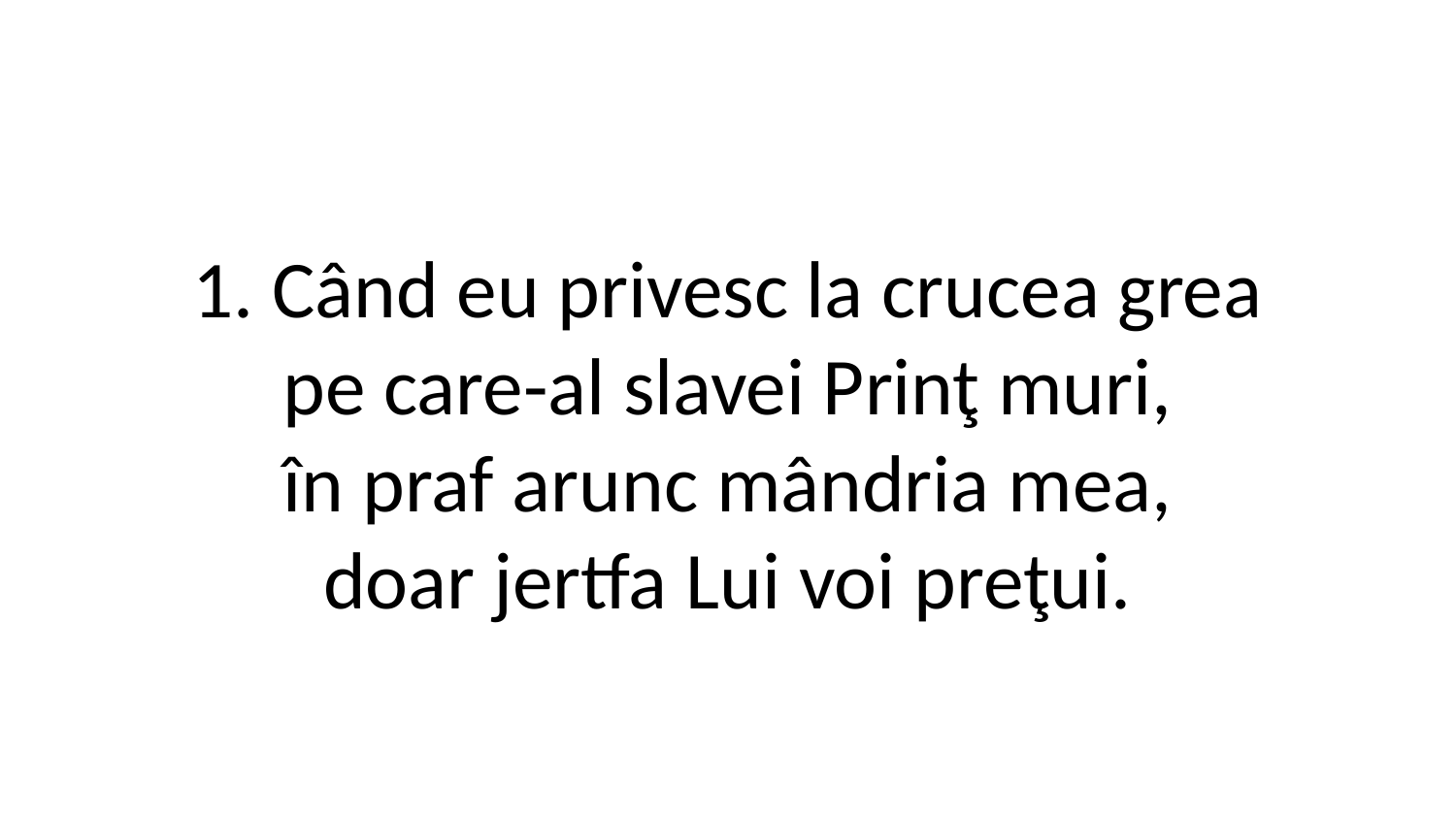

1. Când eu privesc la crucea grea
pe care-al slavei Prinţ muri,
în praf arunc mândria mea,
doar jertfa Lui voi preţui.